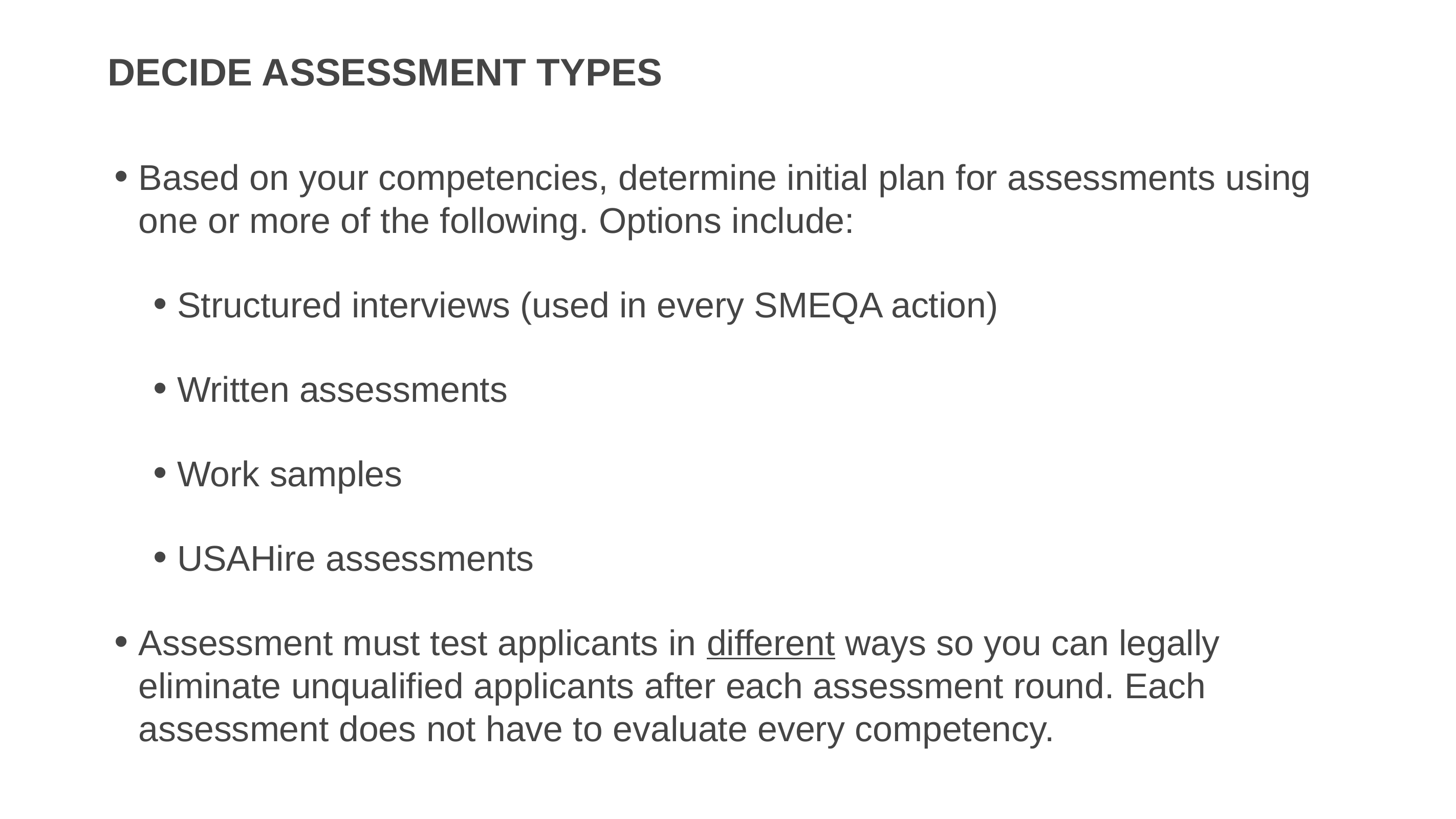

# Decide Assessment Types
Based on your competencies, determine initial plan for assessments using one or more of the following. Options include:
Structured interviews (used in every SMEQA action)
Written assessments
Work samples
USAHire assessments
Assessment must test applicants in different ways so you can legally eliminate unqualified applicants after each assessment round. Each assessment does not have to evaluate every competency.